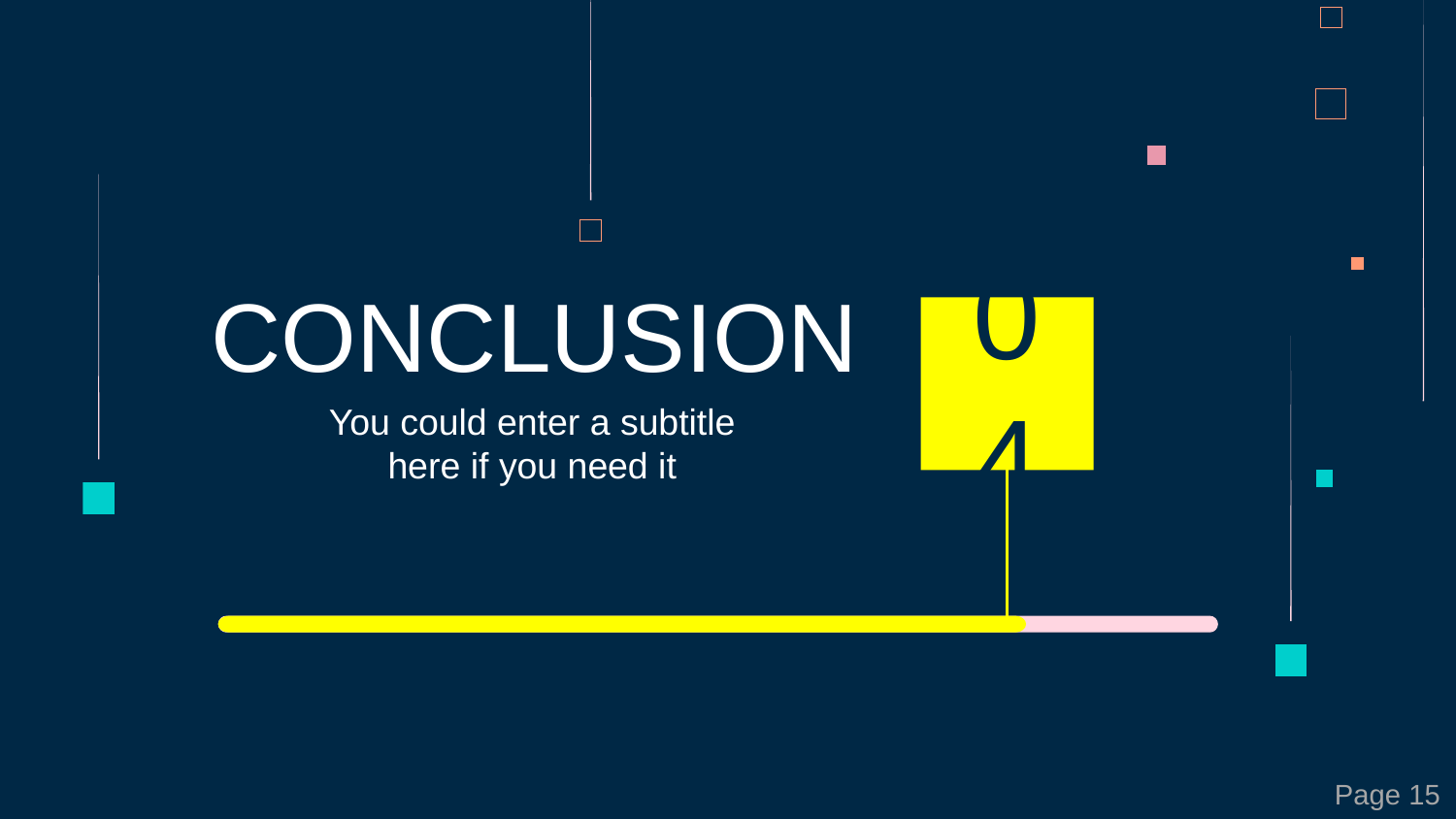

# CONCLUSION

04
You could enter a subtitle here if you need it

Page 15